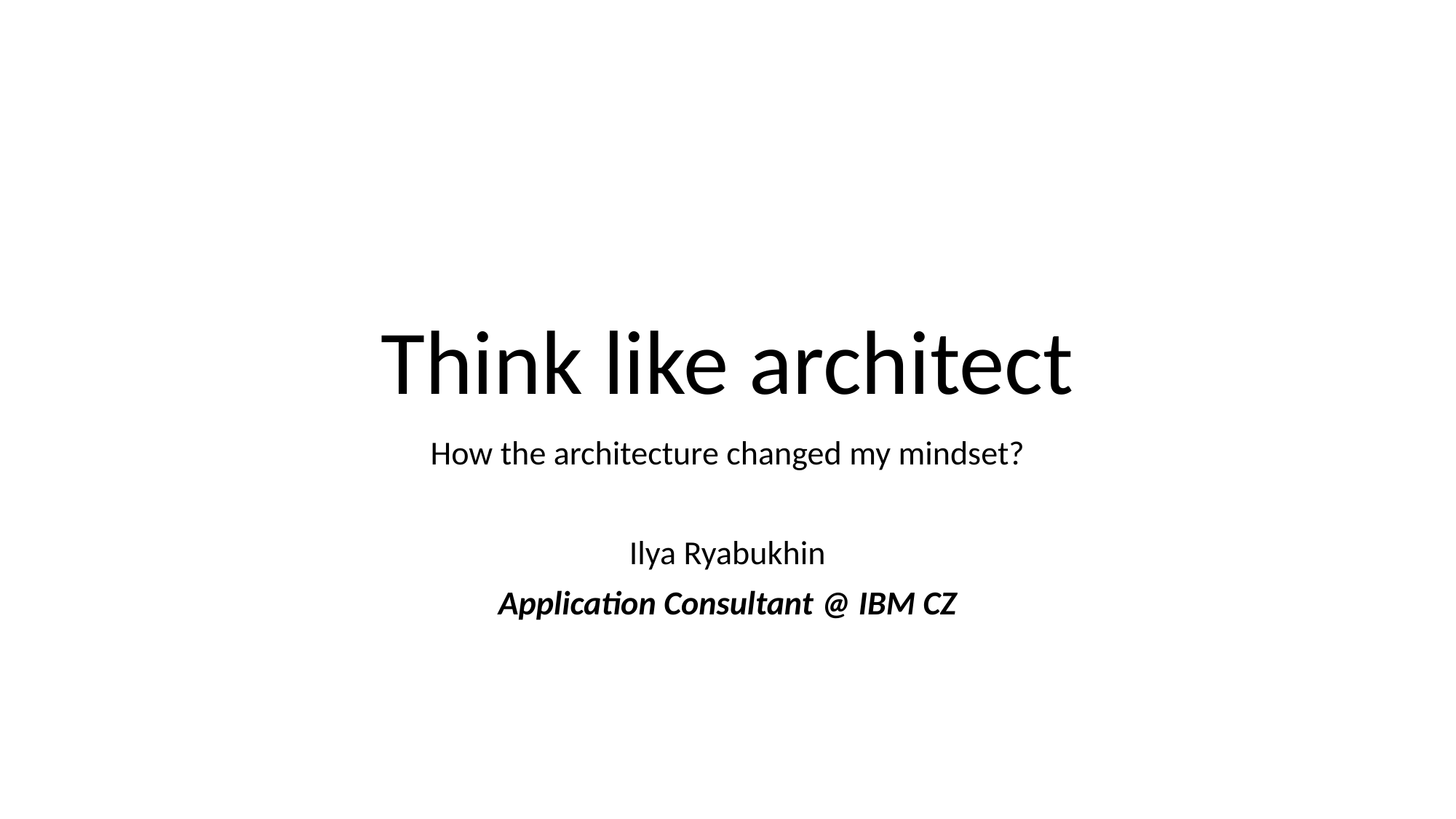

# Think like architect
How the architecture changed my mindset?

Ilya Ryabukhin
Application Consultant @ IBM CZ